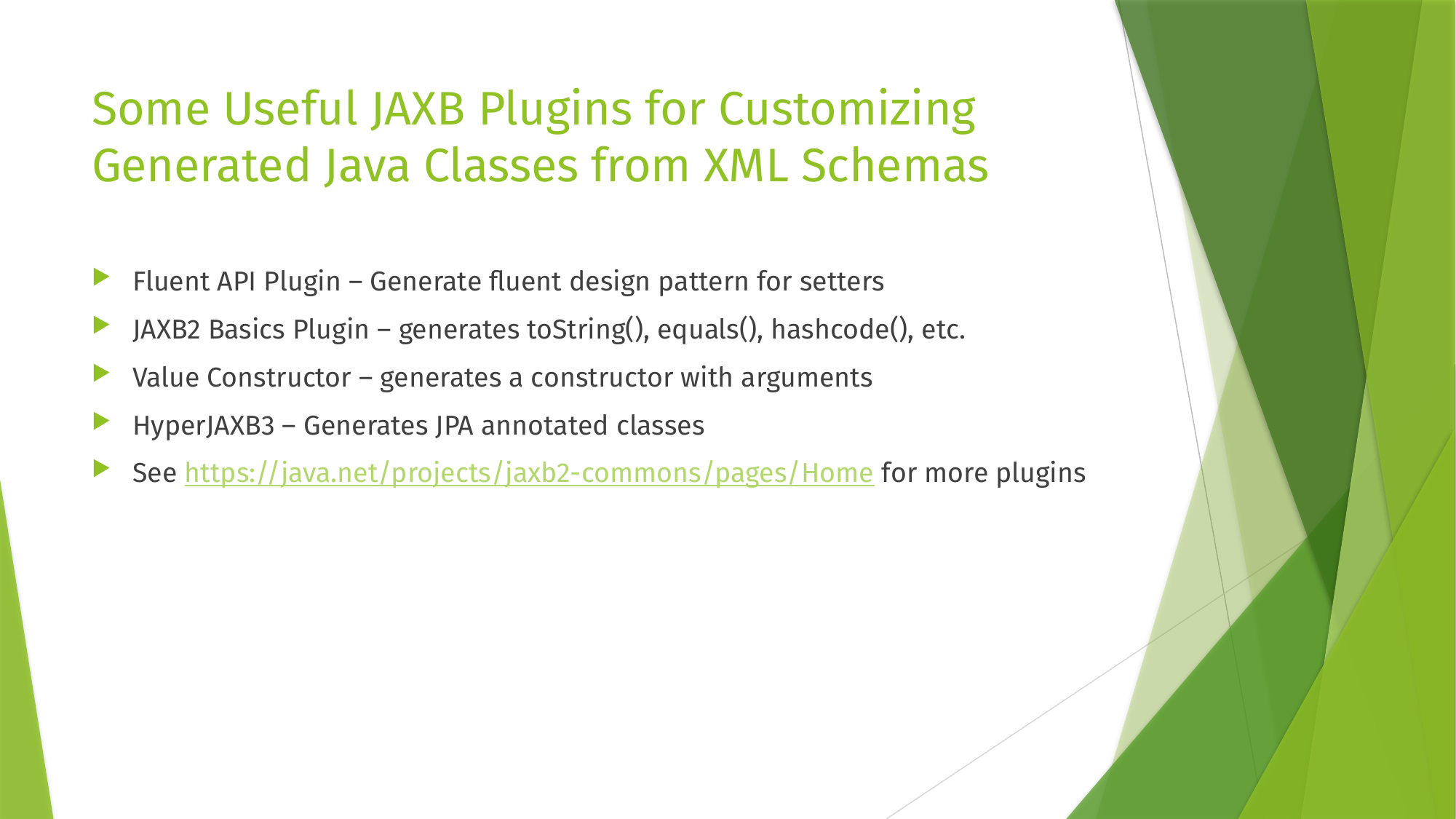

# Some Useful JAXB Plugins for Customizing Generated Java Classes from XML Schemas
Fluent API Plugin – Generate fluent design pattern for setters
JAXB2 Basics Plugin – generates toString(), equals(), hashcode(), etc.
Value Constructor – generates a constructor with arguments
HyperJAXB3 – Generates JPA annotated classes
See https://java.net/projects/jaxb2-commons/pages/Home for more plugins